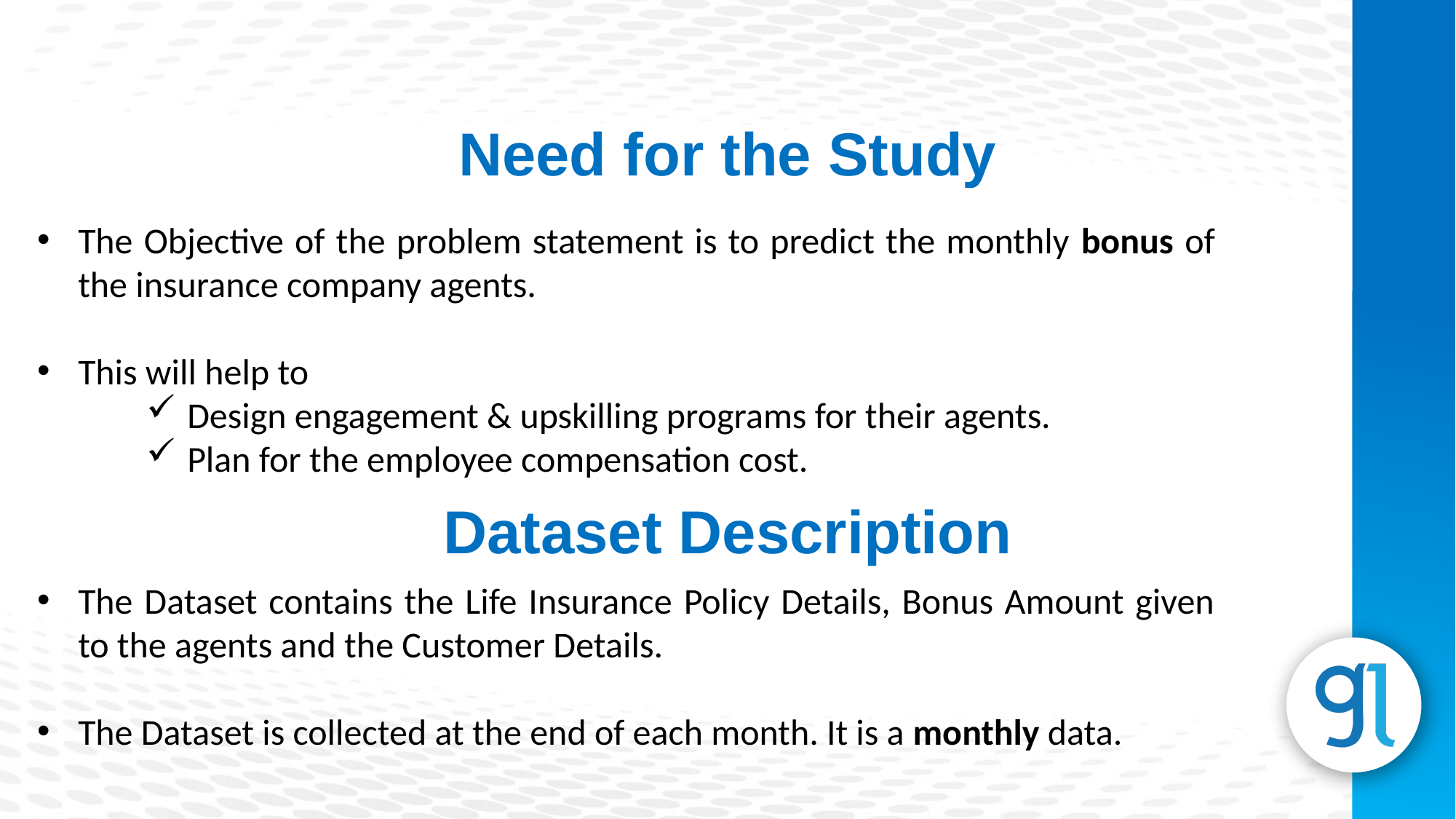

Need for the Study
The Objective of the problem statement is to predict the monthly bonus of the insurance company agents.

This will help to
Design engagement & upskilling programs for their agents.
Plan for the employee compensation cost.
Dataset Description
The Dataset contains the Life Insurance Policy Details, Bonus Amount given to the agents and the Customer Details.

The Dataset is collected at the end of each month. It is a monthly data.